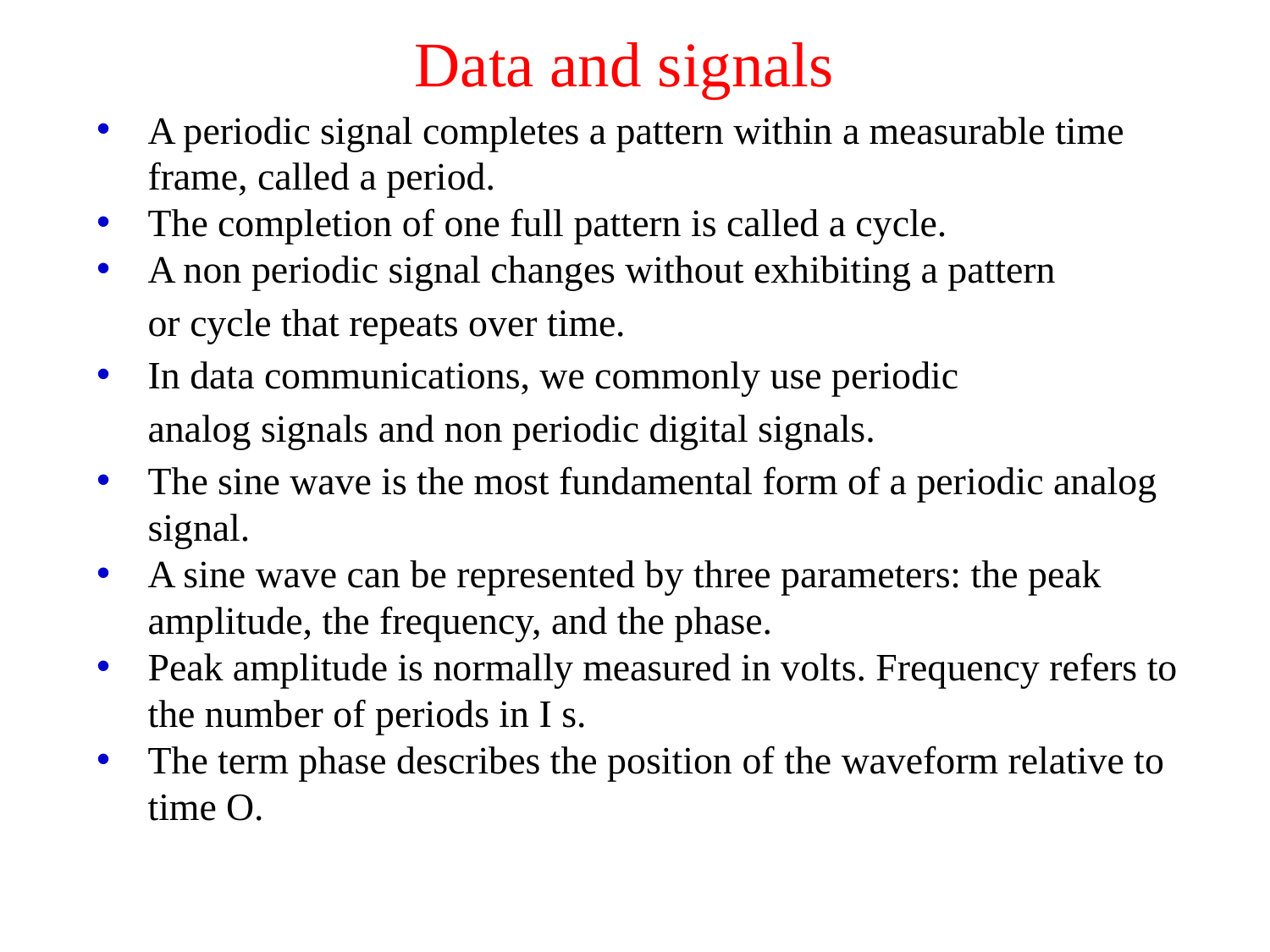

# Data and signals

A periodic signal completes a pattern within a measurable time frame, called a period.
The completion of one full pattern is called a cycle.
A non periodic signal changes without exhibiting a pattern
or cycle that repeats over time.
In data communications, we commonly use periodic
analog signals and non periodic digital signals.
The sine wave is the most fundamental form of a periodic analog signal.
A sine wave can be represented by three parameters: the peak amplitude, the frequency, and the phase.
Peak amplitude is normally measured in volts. Frequency refers to the number of periods in I s.
The term phase describes the position of the waveform relative to time O.